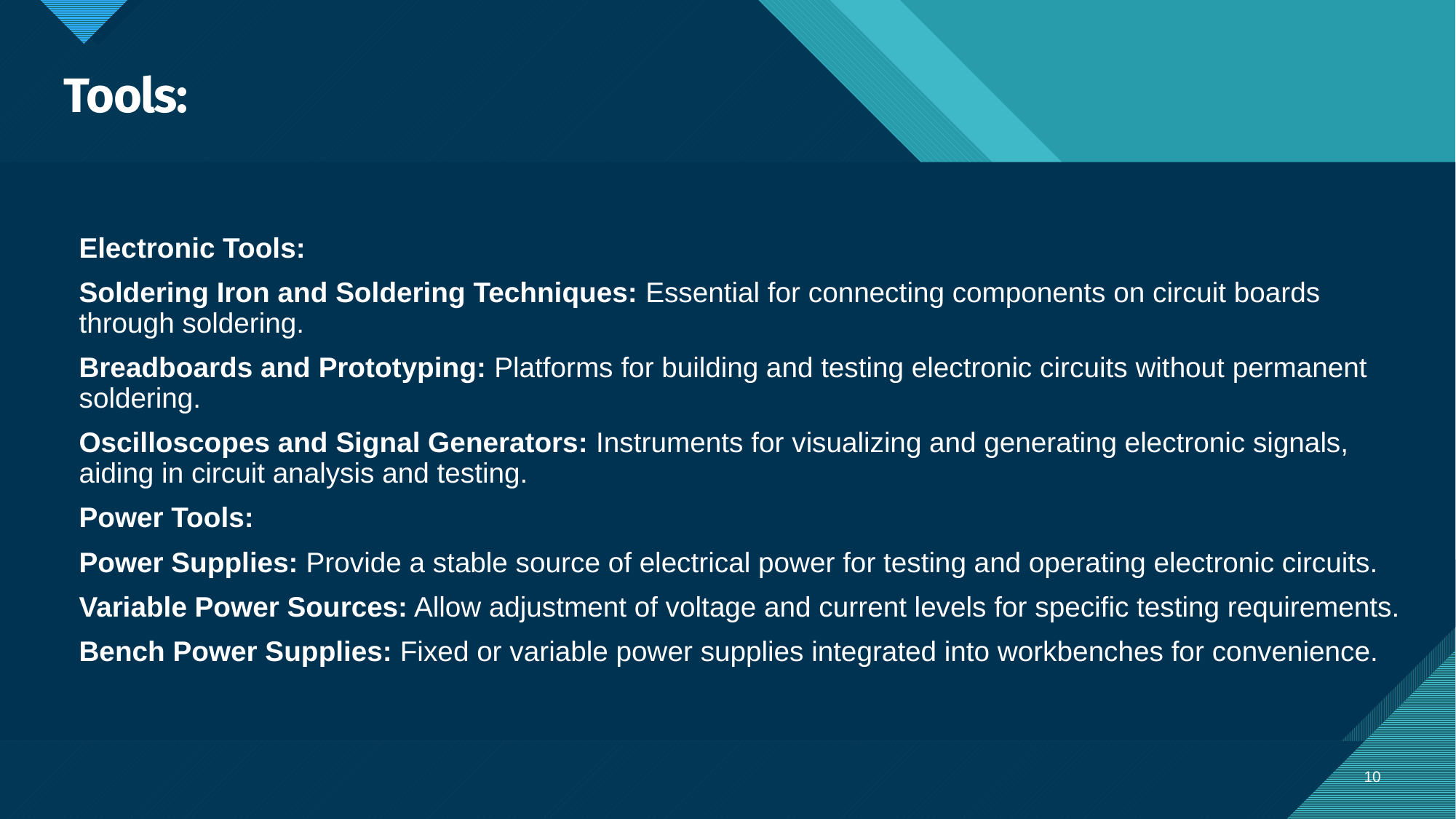

# Tools:
Electronic Tools:
Soldering Iron and Soldering Techniques: Essential for connecting components on circuit boards through soldering.
Breadboards and Prototyping: Platforms for building and testing electronic circuits without permanent soldering.
Oscilloscopes and Signal Generators: Instruments for visualizing and generating electronic signals, aiding in circuit analysis and testing.
Power Tools:
Power Supplies: Provide a stable source of electrical power for testing and operating electronic circuits.
Variable Power Sources: Allow adjustment of voltage and current levels for specific testing requirements.
Bench Power Supplies: Fixed or variable power supplies integrated into workbenches for convenience.

10